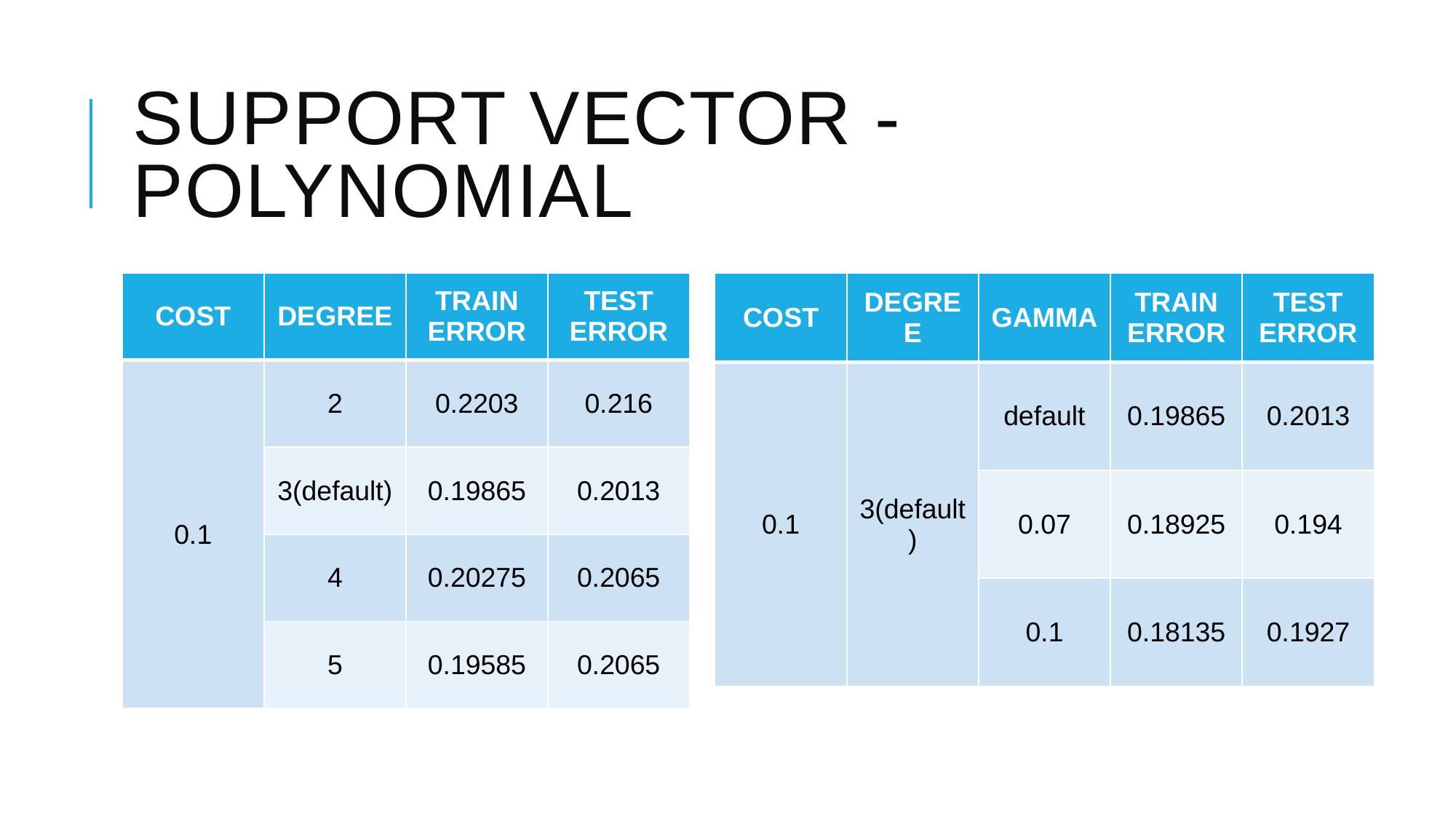

# Support vector - polynomial
| COST | DEGREE | TRAIN ERROR | TEST ERROR |
| --- | --- | --- | --- |
| 0.1 | 2 | 0.2203 | 0.216 |
|  | 3(default) | 0.19865 | 0.2013 |
|  | 4 | 0.20275 | 0.2065 |
|  | 5 | 0.19585 | 0.2065 |
| COST | DEGREE | GAMMA | TRAIN ERROR | TEST ERROR |
| --- | --- | --- | --- | --- |
| 0.1 | 3(default) | default | 0.19865 | 0.2013 |
|  |  | 0.07 | 0.18925 | 0.194 |
|  |  | 0.1 | 0.18135 | 0.1927 |